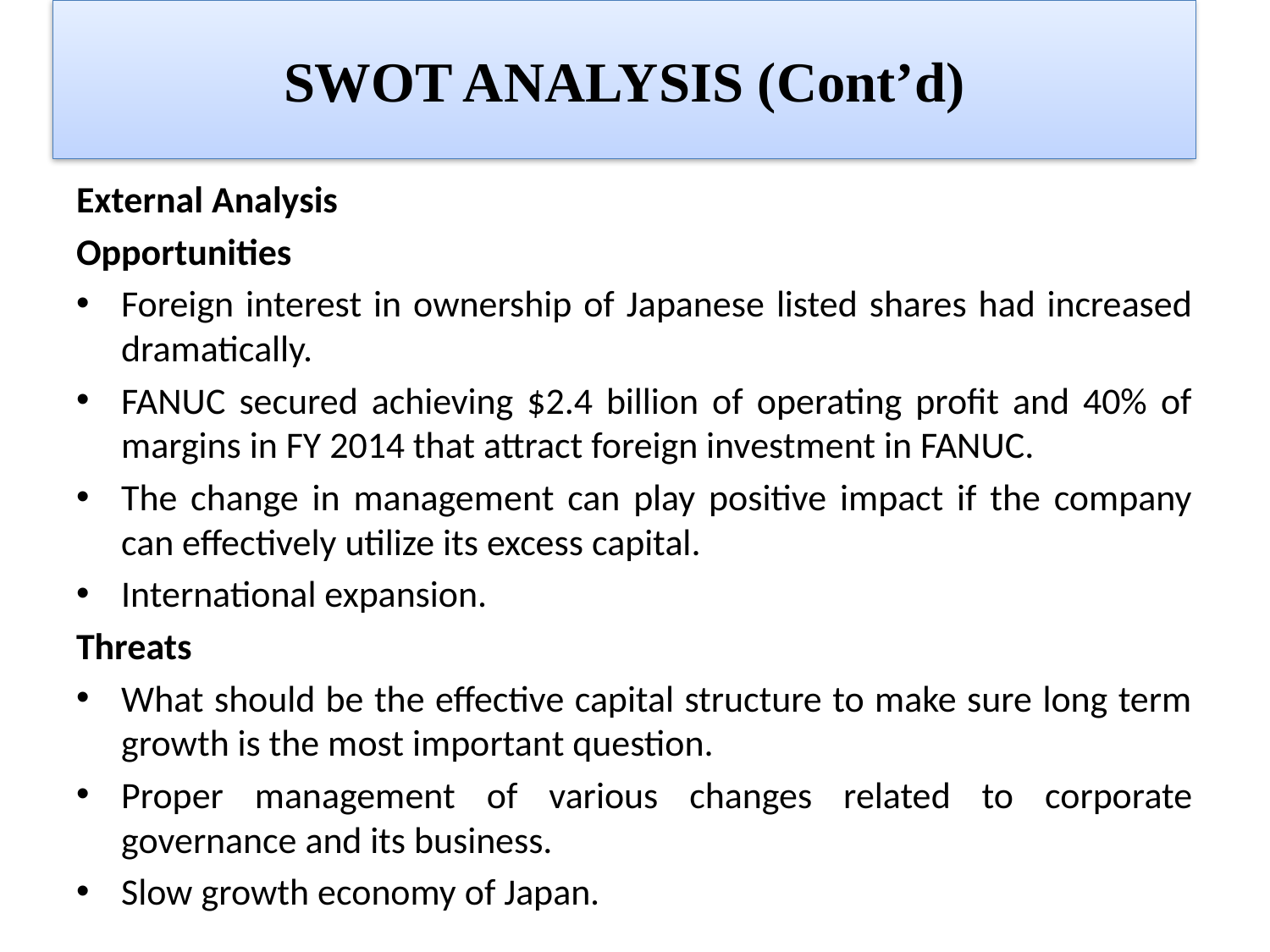

# SWOT ANALYSIS (Cont’d)
External Analysis
Opportunities
Foreign interest in ownership of Japanese listed shares had increased dramatically.
FANUC secured achieving $2.4 billion of operating profit and 40% of margins in FY 2014 that attract foreign investment in FANUC.
The change in management can play positive impact if the company can effectively utilize its excess capital.
International expansion.
Threats
What should be the effective capital structure to make sure long term growth is the most important question.
Proper management of various changes related to corporate governance and its business.
Slow growth economy of Japan.